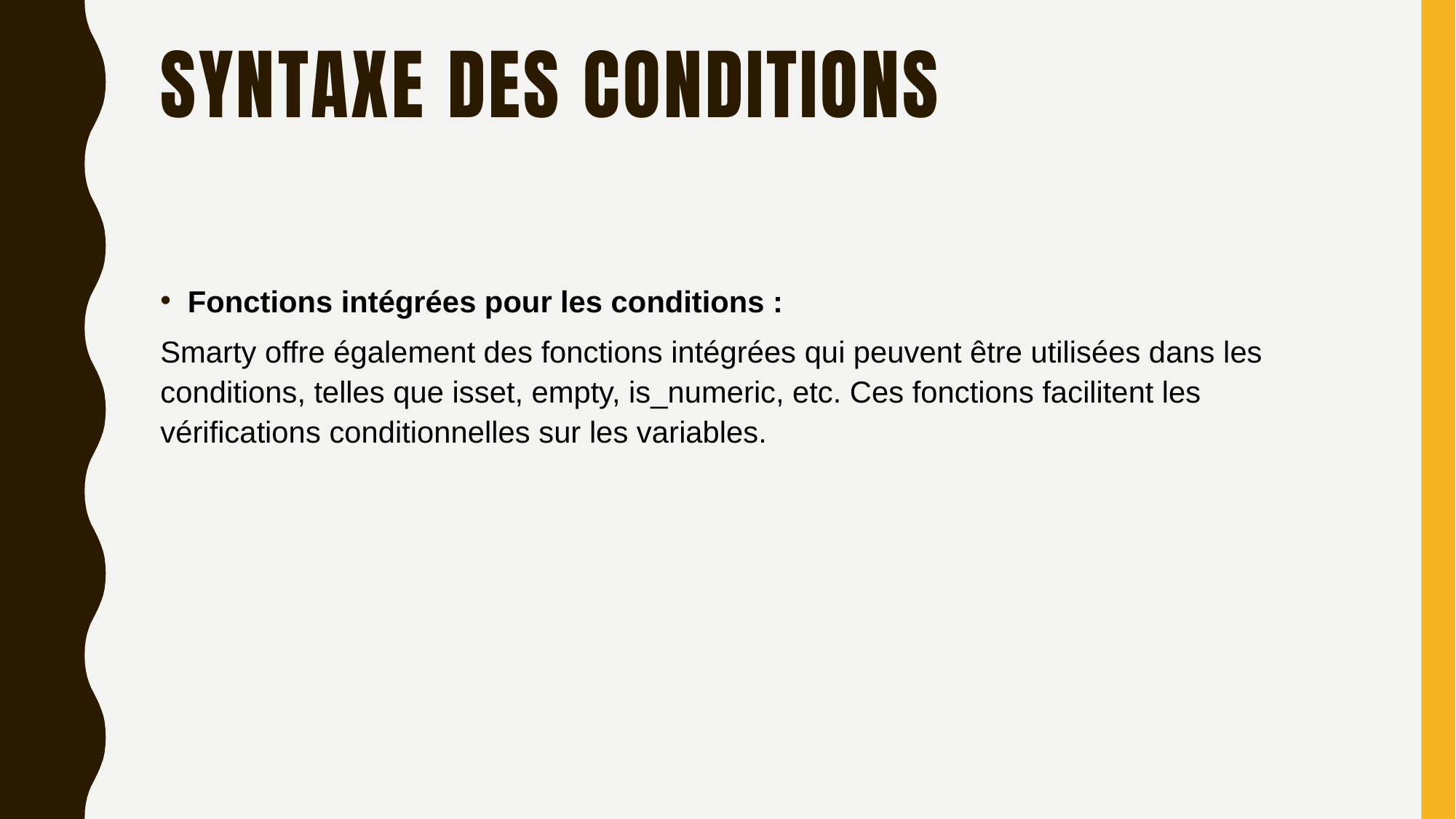

# Syntaxe des conditions
Fonctions intégrées pour les conditions :
Smarty offre également des fonctions intégrées qui peuvent être utilisées dans les conditions, telles que isset, empty, is_numeric, etc. Ces fonctions facilitent les vérifications conditionnelles sur les variables.